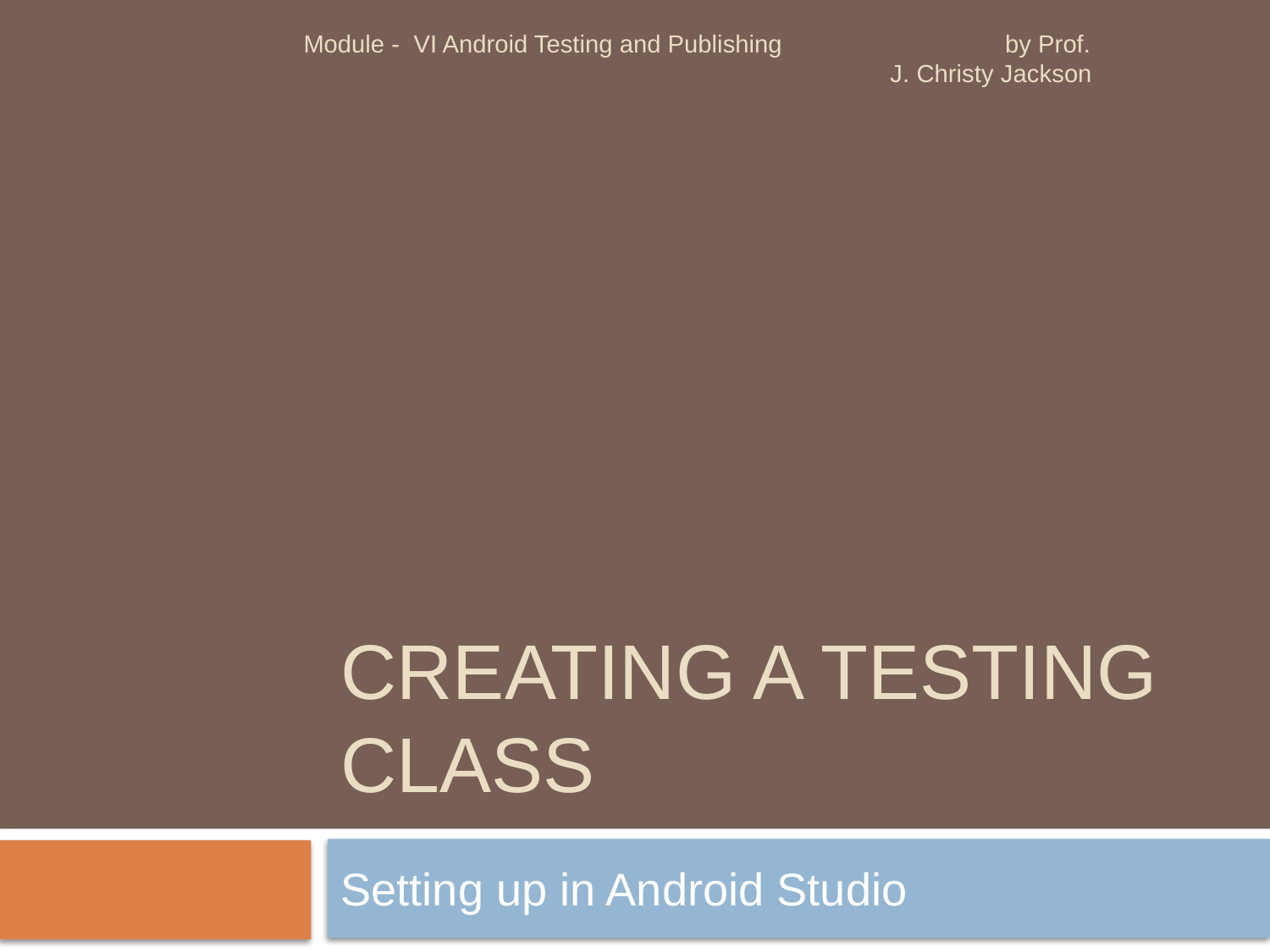

Module -  VI Android Testing and Publishing                                by Prof. J. Christy Jackson
# Creating A Testing Class
Setting up in Android Studio